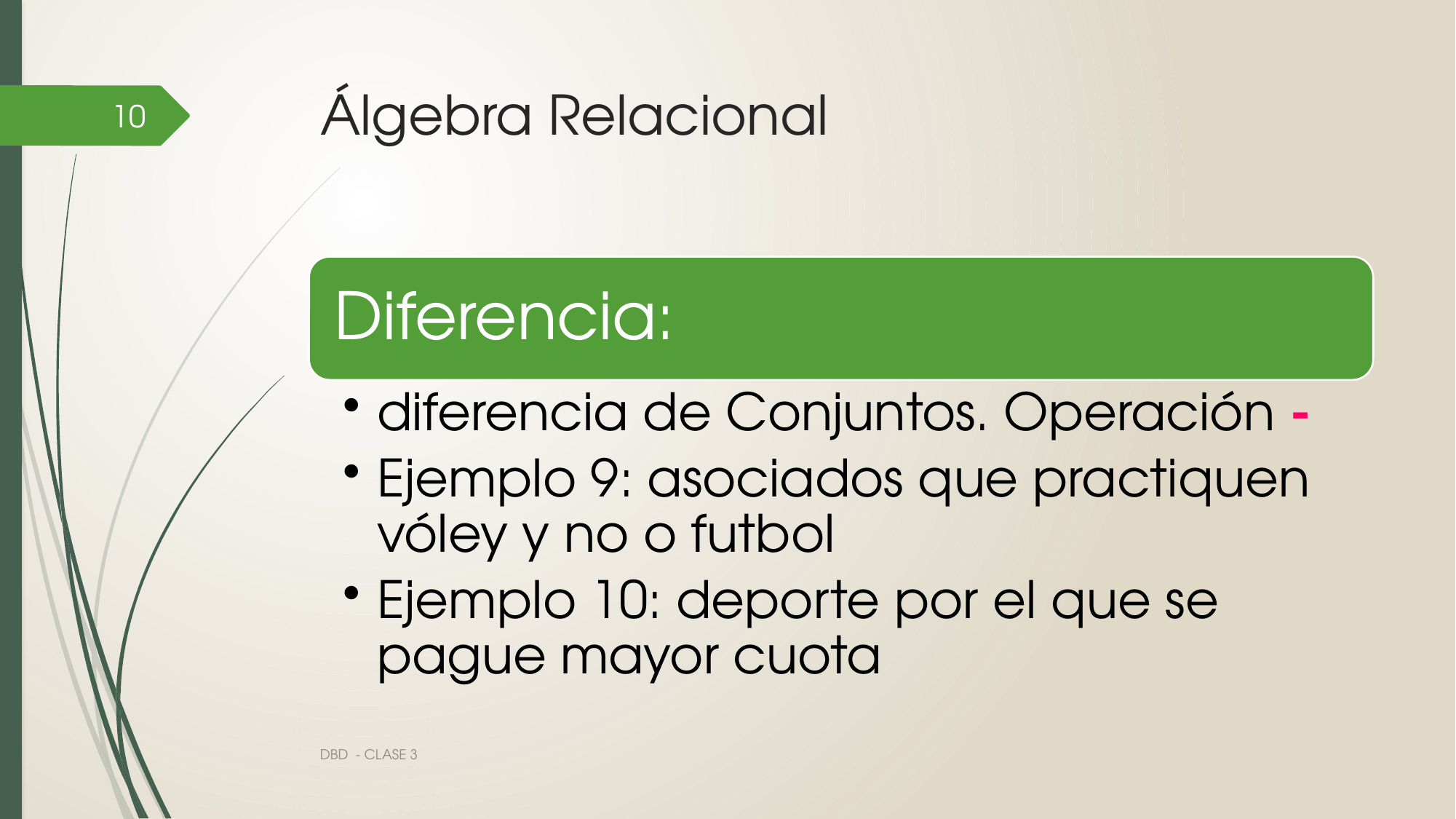

# Álgebra Relacional
10
Diferencia:
diferencia de Conjuntos. Operación -
Ejemplo 9: asociados que practiquen vóley y no o futbol
Ejemplo 10: deporte por el que se pague mayor cuota
DBD  - CLASE 3